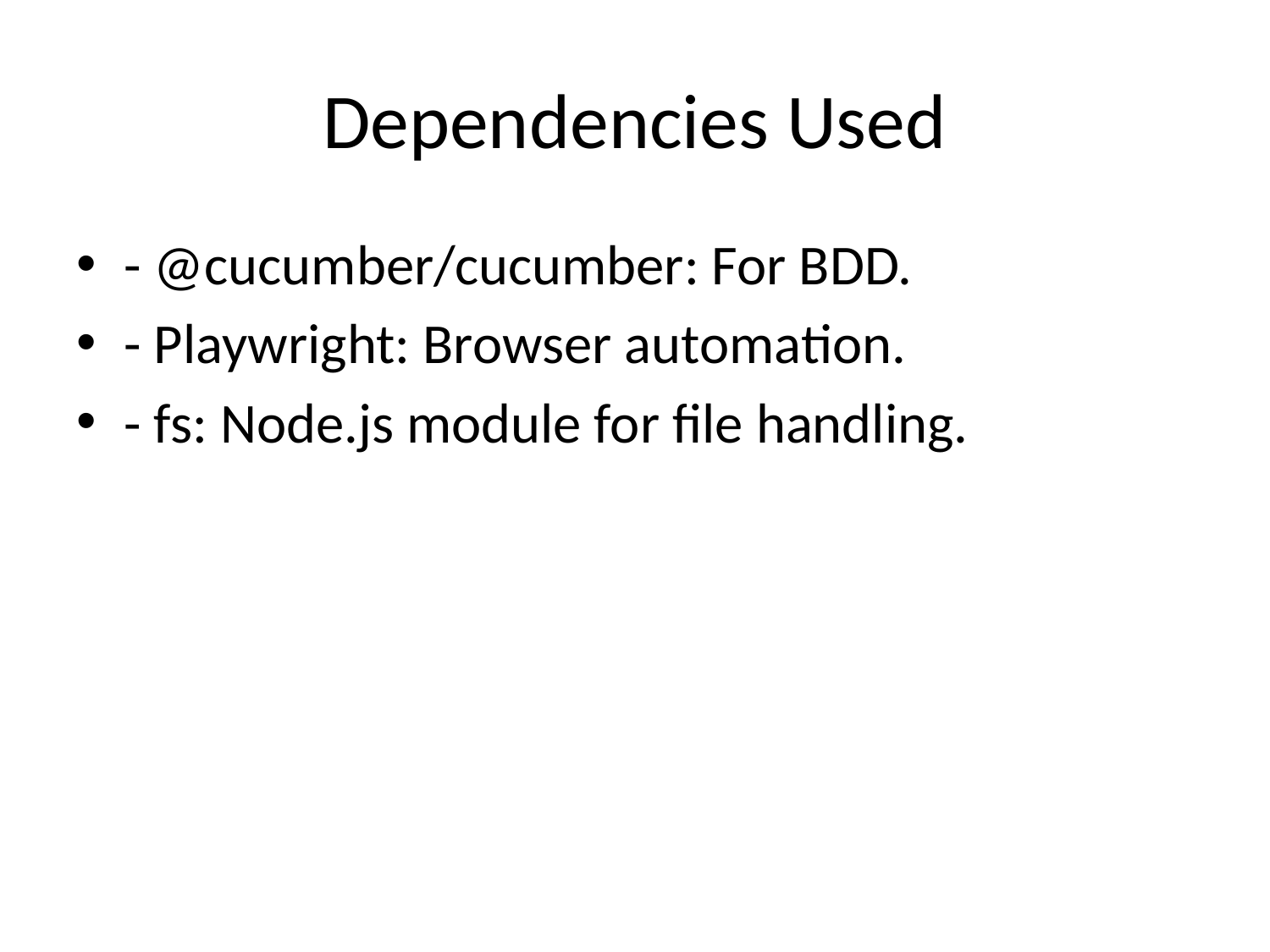

# Dependencies Used
- @cucumber/cucumber: For BDD.
- Playwright: Browser automation.
- fs: Node.js module for file handling.